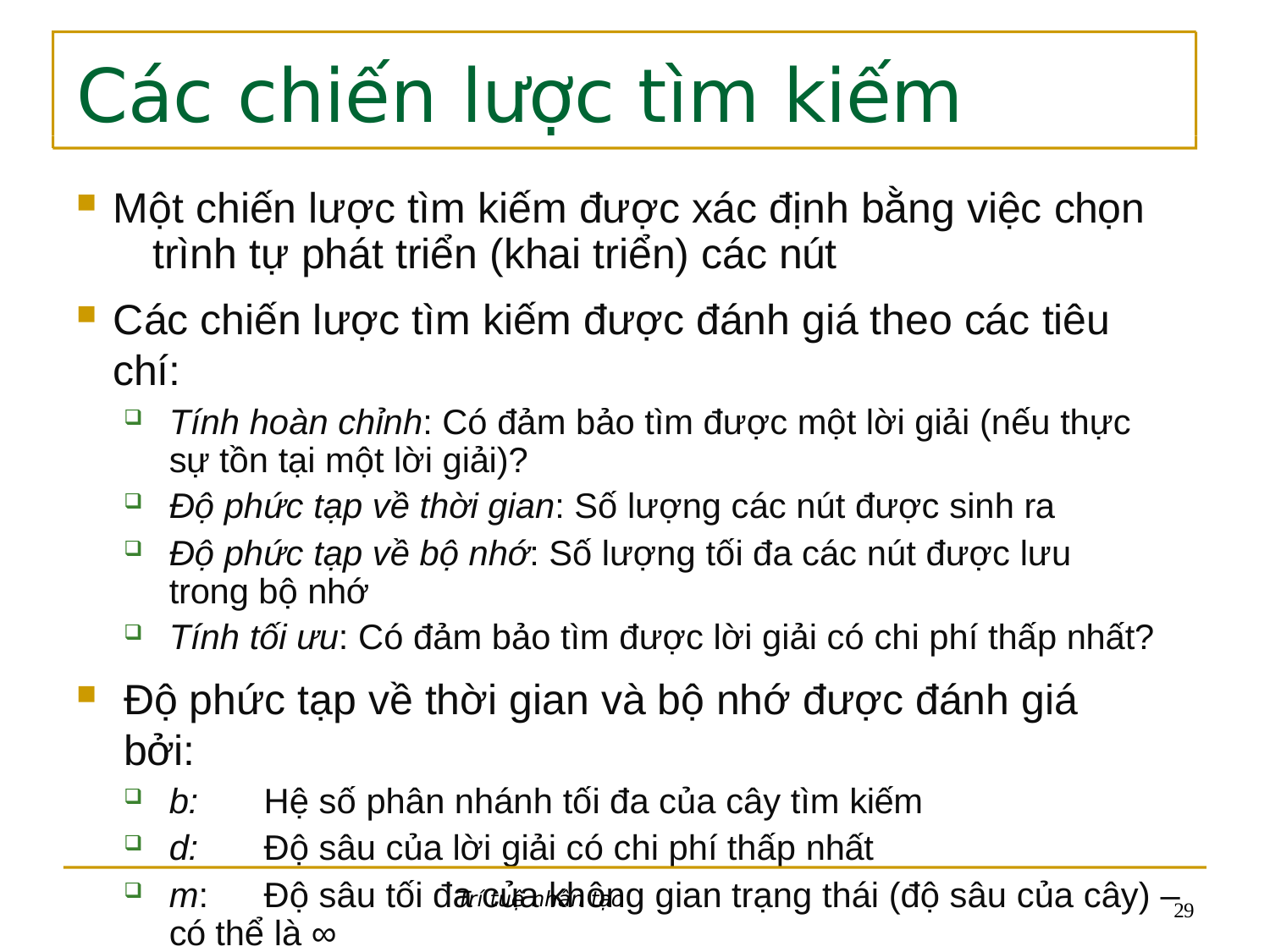

# Các chiến lược tìm kiếm

Một chiến lược tìm kiếm được xác định bằng việc chọn 	trình tự phát triển (khai triển) các nút
Các chiến lược tìm kiếm được đánh giá theo các tiêu chí:
Tính hoàn chỉnh: Có đảm bảo tìm được một lời giải (nếu thực sự tồn tại một lời giải)?
Độ phức tạp về thời gian: Số lượng các nút được sinh ra
Độ phức tạp về bộ nhớ: Số lượng tối đa các nút được lưu trong bộ nhớ
Tính tối ưu: Có đảm bảo tìm được lời giải có chi phí thấp nhất?
Độ phức tạp về thời gian và bộ nhớ được đánh giá bởi:
b:	Hệ số phân nhánh tối đa của cây tìm kiếm
d:	Độ sâu của lời giải có chi phí thấp nhất
m:	Độ sâu tối đa của không gian trạng thái (độ sâu của cây) – có thể là ∞

Trí tuệ nhân tạo
29